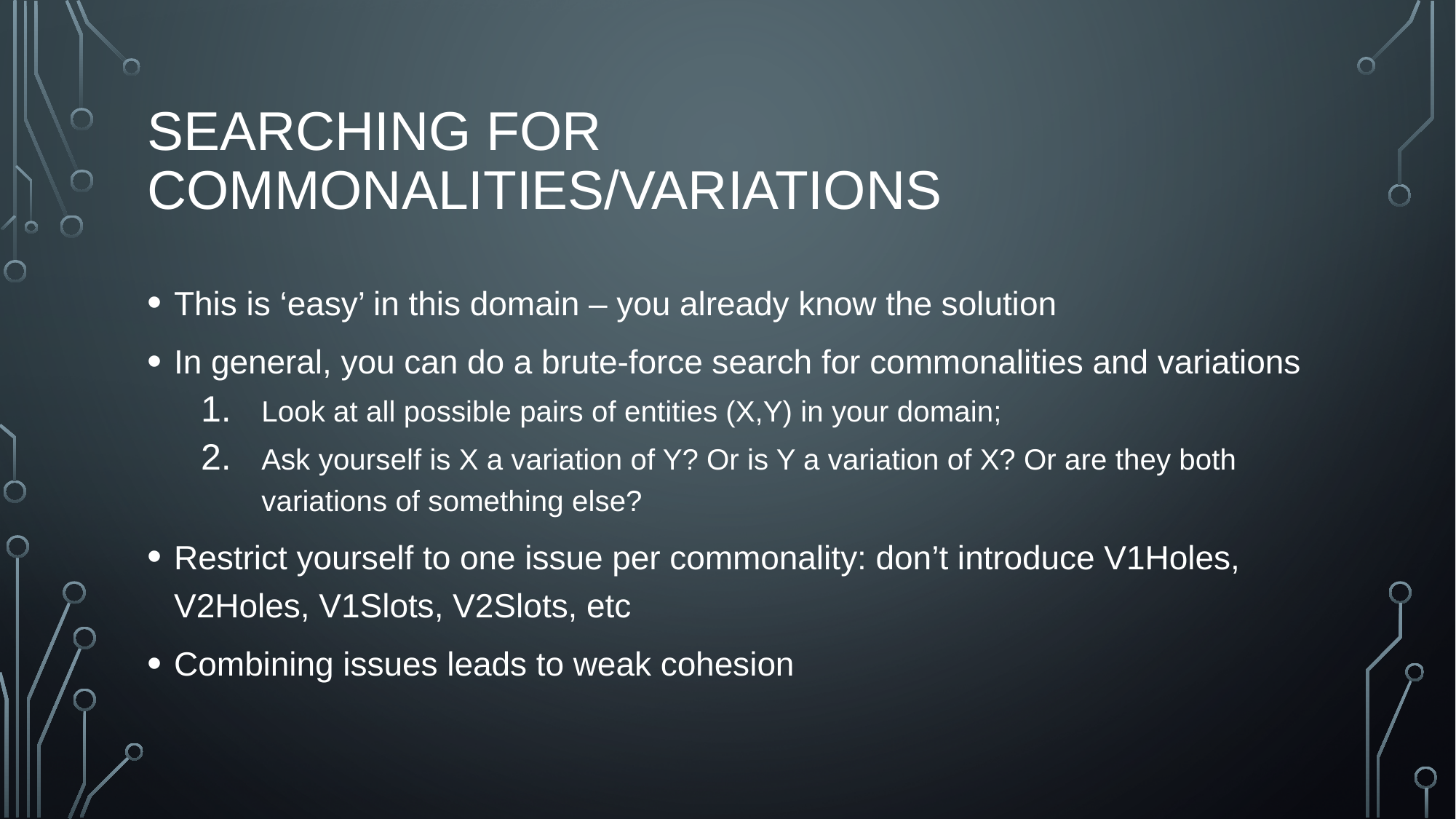

# Searching for commonalities/variations
This is ‘easy’ in this domain – you already know the solution
In general, you can do a brute-force search for commonalities and variations
Look at all possible pairs of entities (X,Y) in your domain;
Ask yourself is X a variation of Y? Or is Y a variation of X? Or are they both variations of something else?
Restrict yourself to one issue per commonality: don’t introduce V1Holes, V2Holes, V1Slots, V2Slots, etc
Combining issues leads to weak cohesion